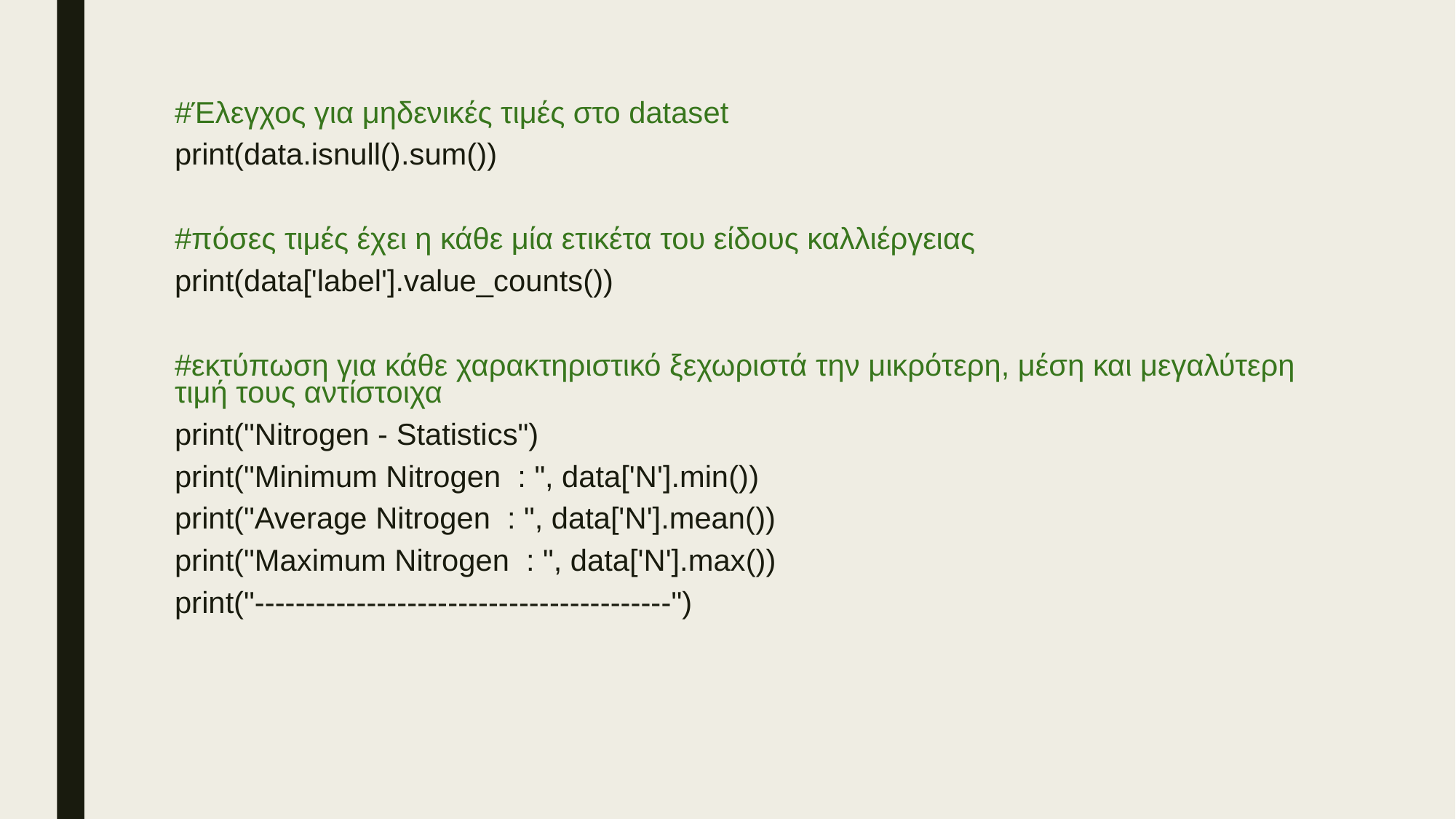

#Έλεγχος για μηδενικές τιμές στο dataset
print(data.isnull().sum())

#πόσες τιμές έχει η κάθε μία ετικέτα του είδους καλλιέργειας
print(data['label'].value_counts())

#εκτύπωση για κάθε χαρακτηριστικό ξεχωριστά την μικρότερη, μέση και μεγαλύτερη τιμή τους αντίστοιχα
print("Nitrogen - Statistics")
print("Minimum Nitrogen  : ", data['N'].min())
print("Average Nitrogen  : ", data['N'].mean())
print("Maximum Nitrogen  : ", data['N'].max())
print("-----------------------------------------")